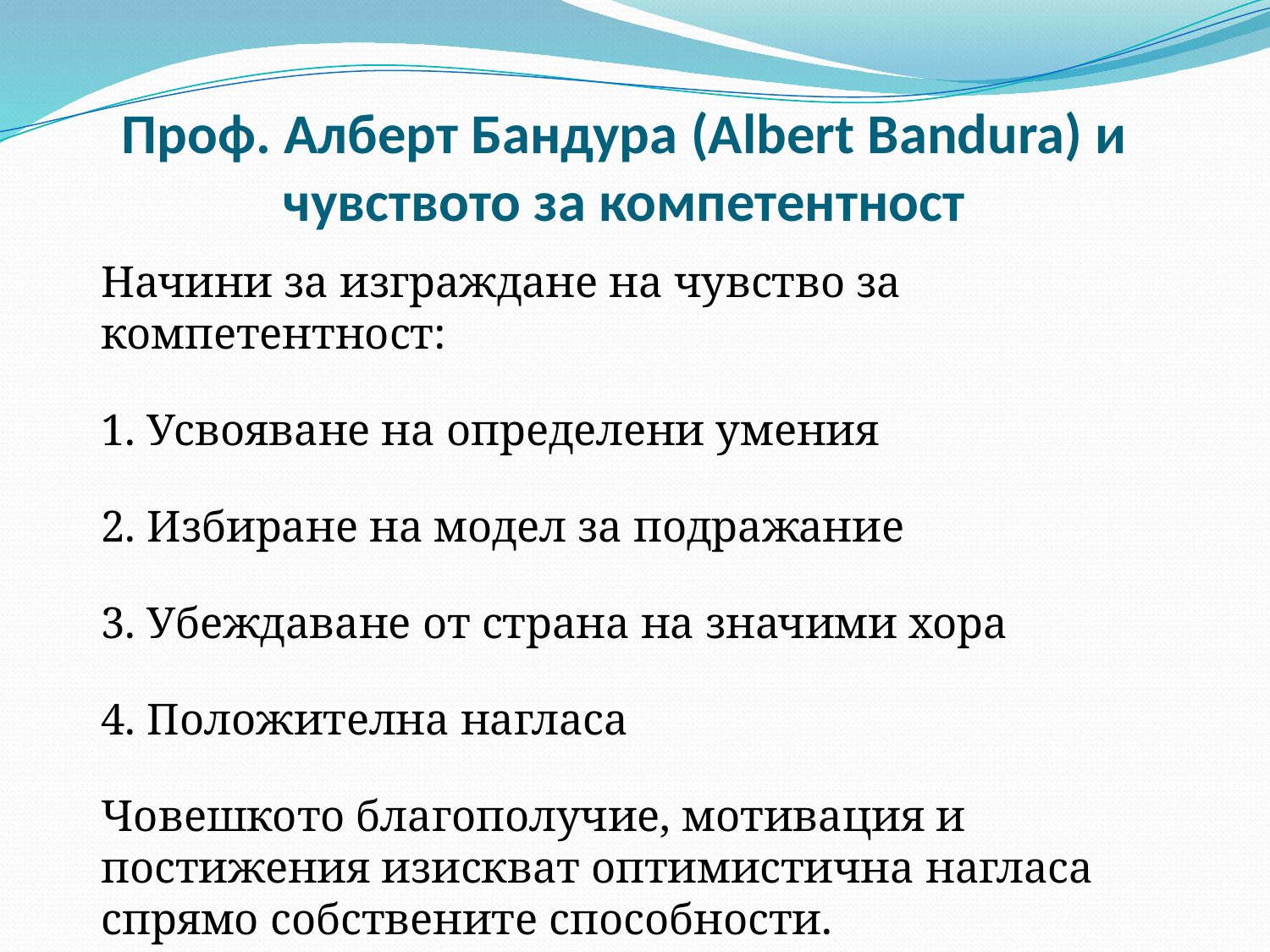

# Проф. Алберт Бандура (Albert Bandura) и чувството за компетентност
	Начини за изграждане на чувство за компетентност:

	1. Усвояване на определени умения

	2. Избиране на модел за подражание

	3. Убеждаване от страна на значими хора

	4. Положителна нагласа

	Човешкото благополучие, мотивация и постижения изискват оптимистична нагласа спрямо собствените способности.